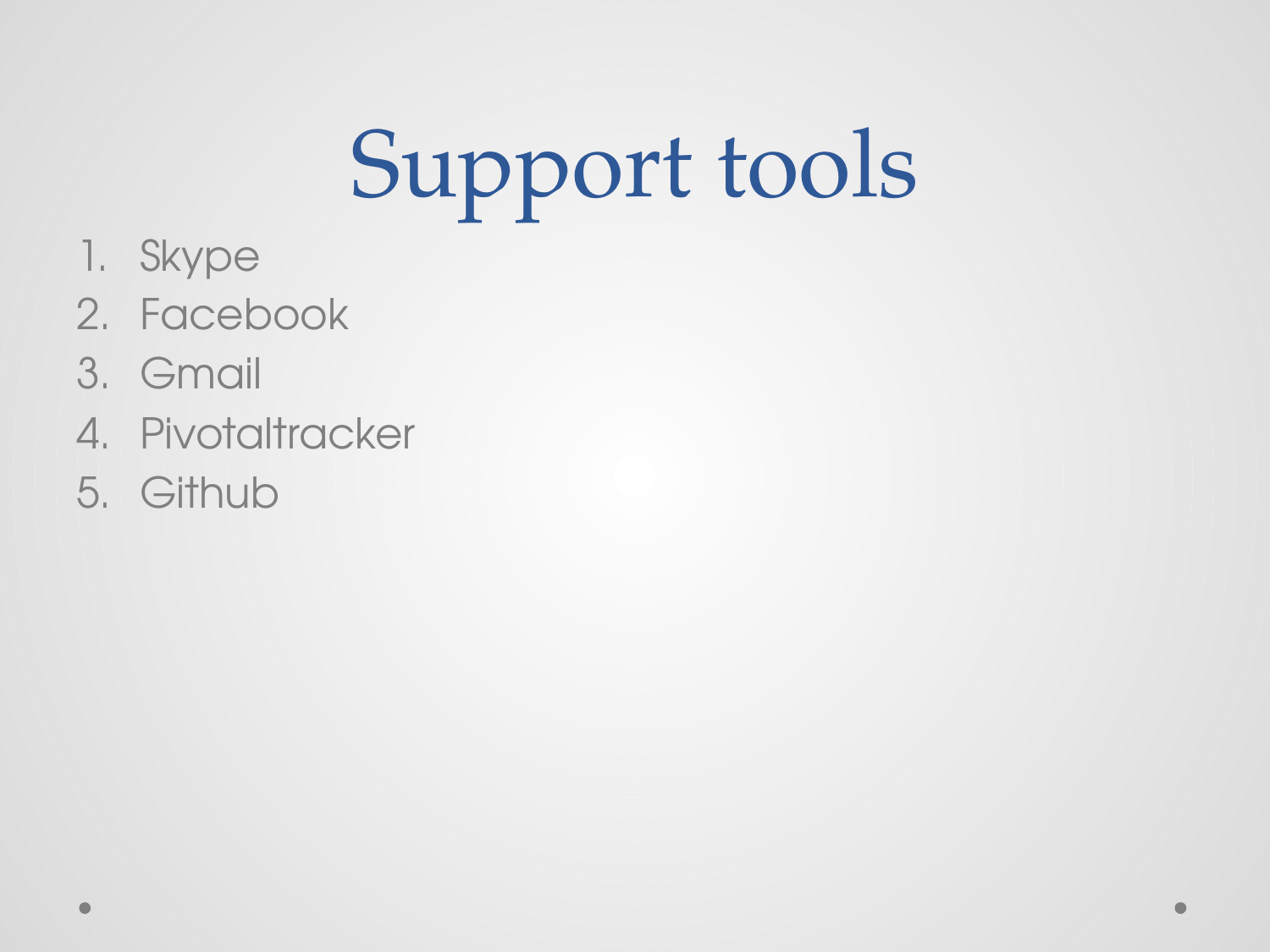

# Support tools
Skype
Facebook
Gmail
Pivotaltracker
Github